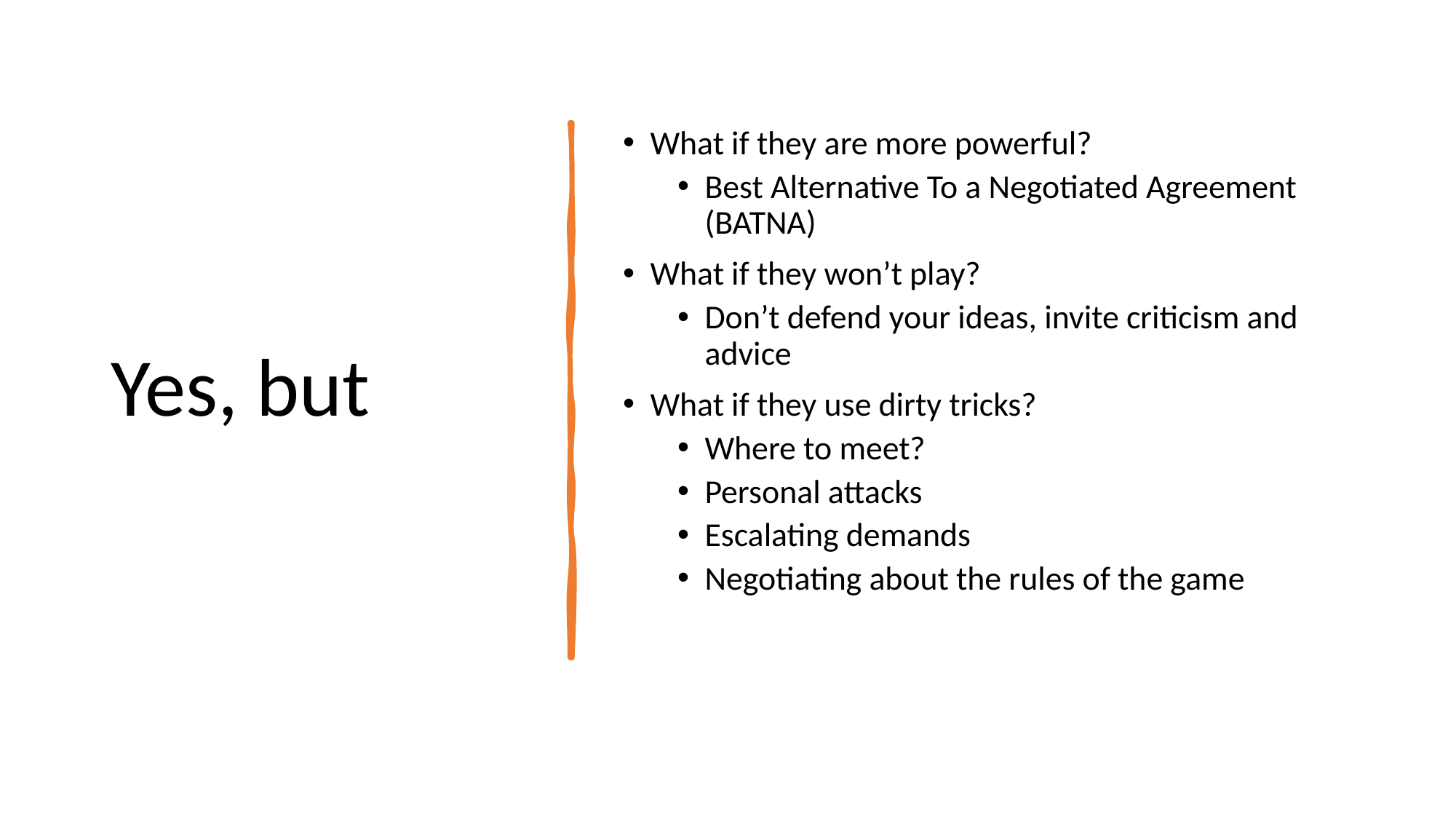

# Yes, but
What if they are more powerful?
Best Alternative To a Negotiated Agreement (BATNA)
What if they won’t play?
Don’t defend your ideas, invite criticism and advice
What if they use dirty tricks?
Where to meet?
Personal attacks
Escalating demands
Negotiating about the rules of the game